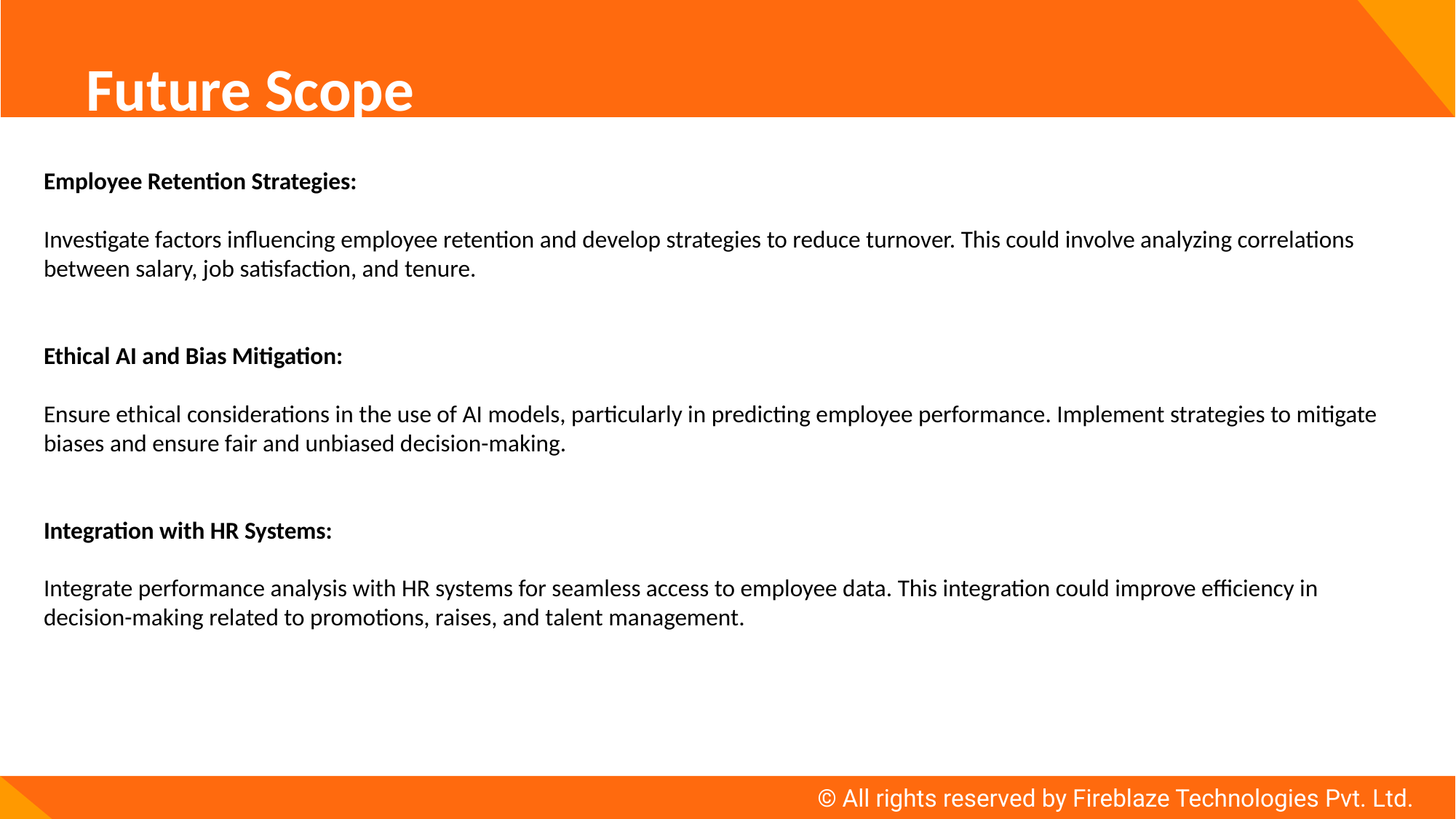

# Future Scope

Employee Retention Strategies:
Investigate factors influencing employee retention and develop strategies to reduce turnover. This could involve analyzing correlations between salary, job satisfaction, and tenure.
Ethical AI and Bias Mitigation:

Ensure ethical considerations in the use of AI models, particularly in predicting employee performance. Implement strategies to mitigate biases and ensure fair and unbiased decision-making.
Integration with HR Systems:
Integrate performance analysis with HR systems for seamless access to employee data. This integration could improve efficiency in decision-making related to promotions, raises, and talent management.

© All rights reserved by Fireblaze Technologies Pvt. Ltd.